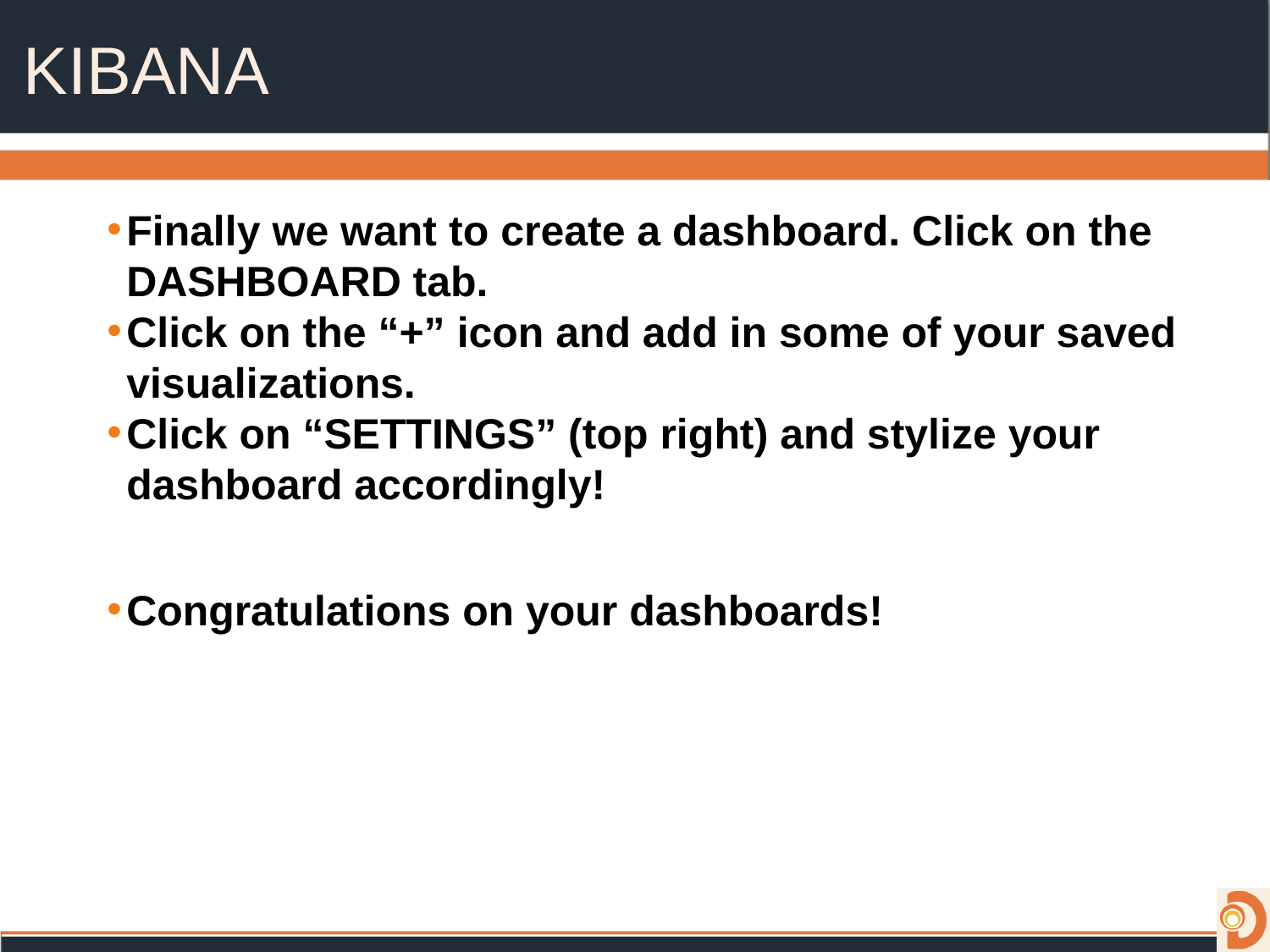

# KIBANA
Finally we want to create a dashboard. Click on the DASHBOARD tab.
Click on the “+” icon and add in some of your saved visualizations.
Click on “SETTINGS” (top right) and stylize your dashboard accordingly!

Congratulations on your dashboards!